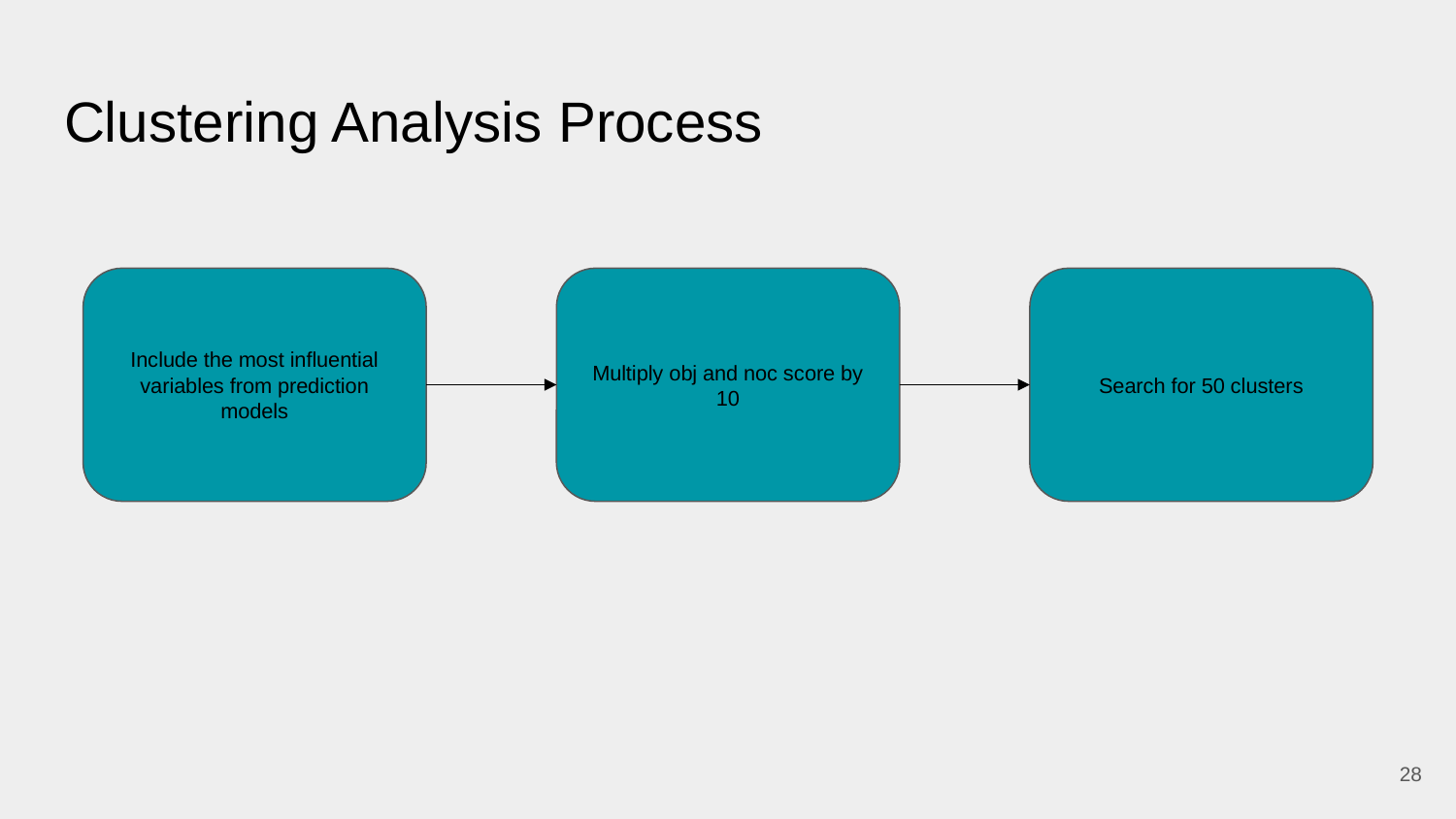

# Clustering Analysis Process
Include the most influential variables from prediction models
Multiply obj and noc score by 10
Search for 50 clusters
28